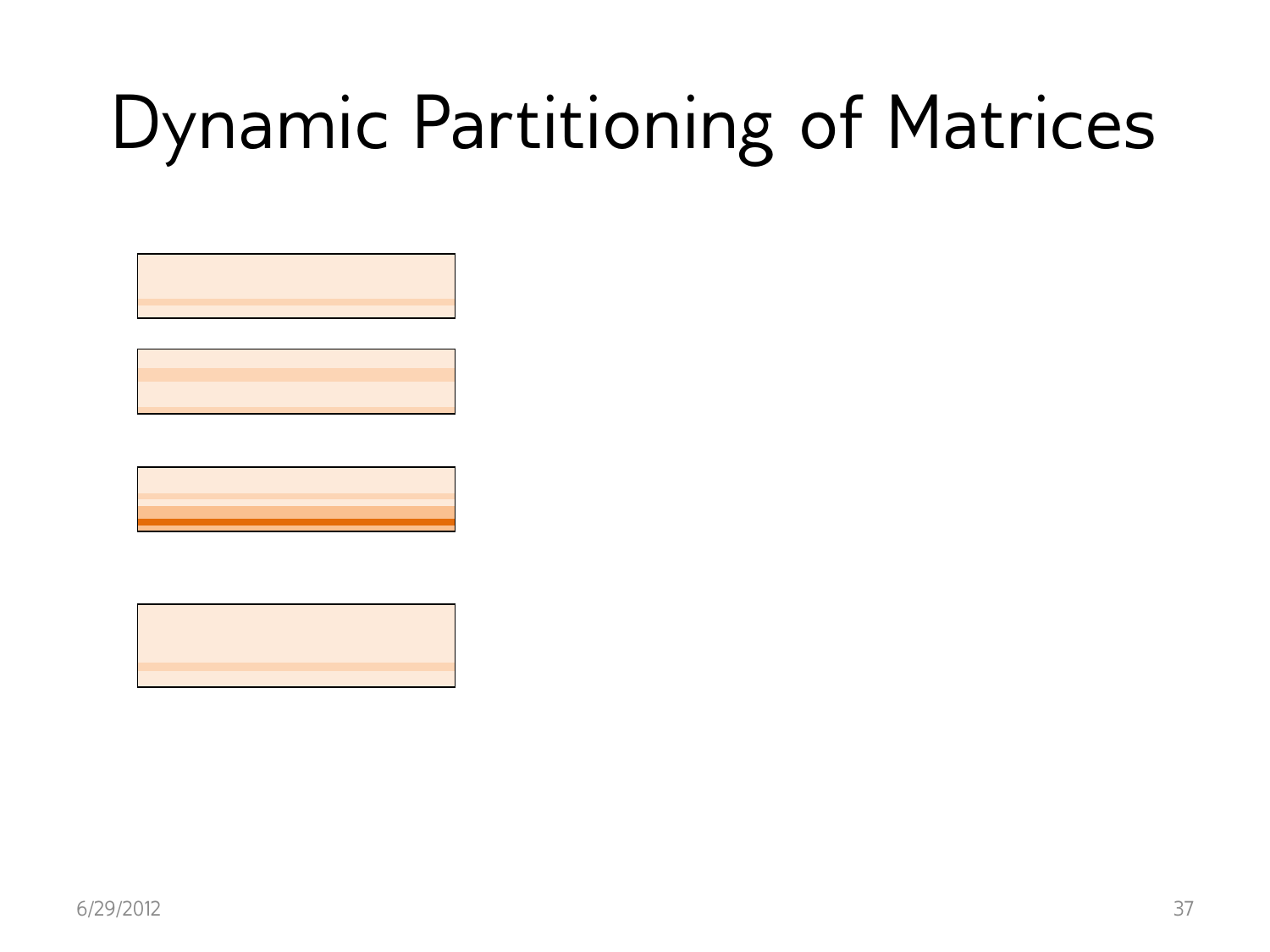

# Dynamic Partitioning of Matrices
|  |
| --- |
|  |
|  |
|  |
|  |
|  |
|  |
|  |
|  |
|  |
|  |
| --- |
|  |
|  |
|  |
|  |
|  |
|  |
|  |
|  |
|  |
|  |
| --- |
|  |
|  |
|  |
|  |
|  |
|  |
|  |
|  |
|  |
|  |
| --- |
|  |
|  |
|  |
|  |
|  |
|  |
|  |
|  |
|  |
6/29/2012
37